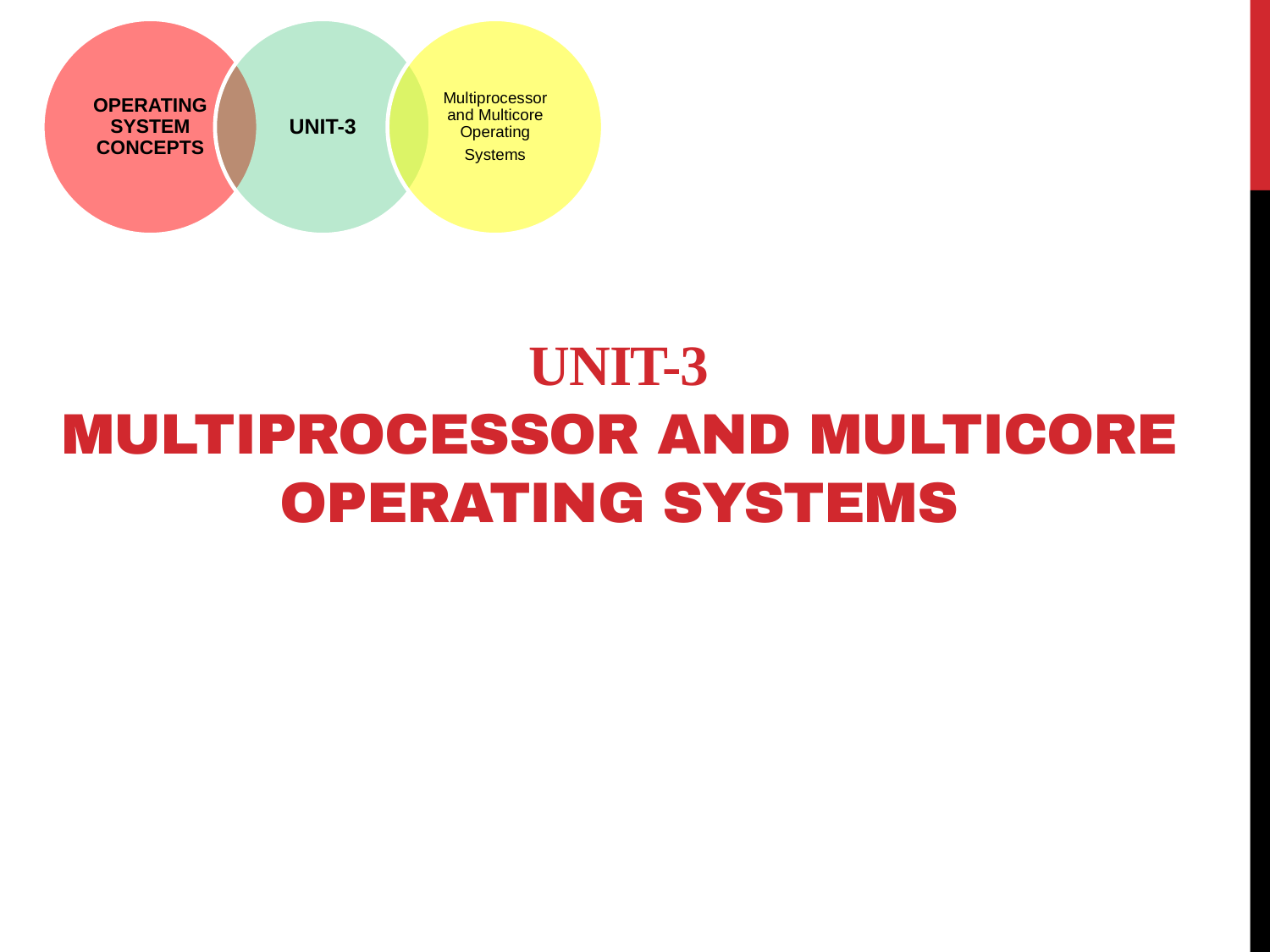

OPERATING SYSTEM CONCEPTS
UNIT-3
Multiprocessor and Multicore Operating
Systems
# UNIT-3 Multiprocessor and Multicore Operating Systems